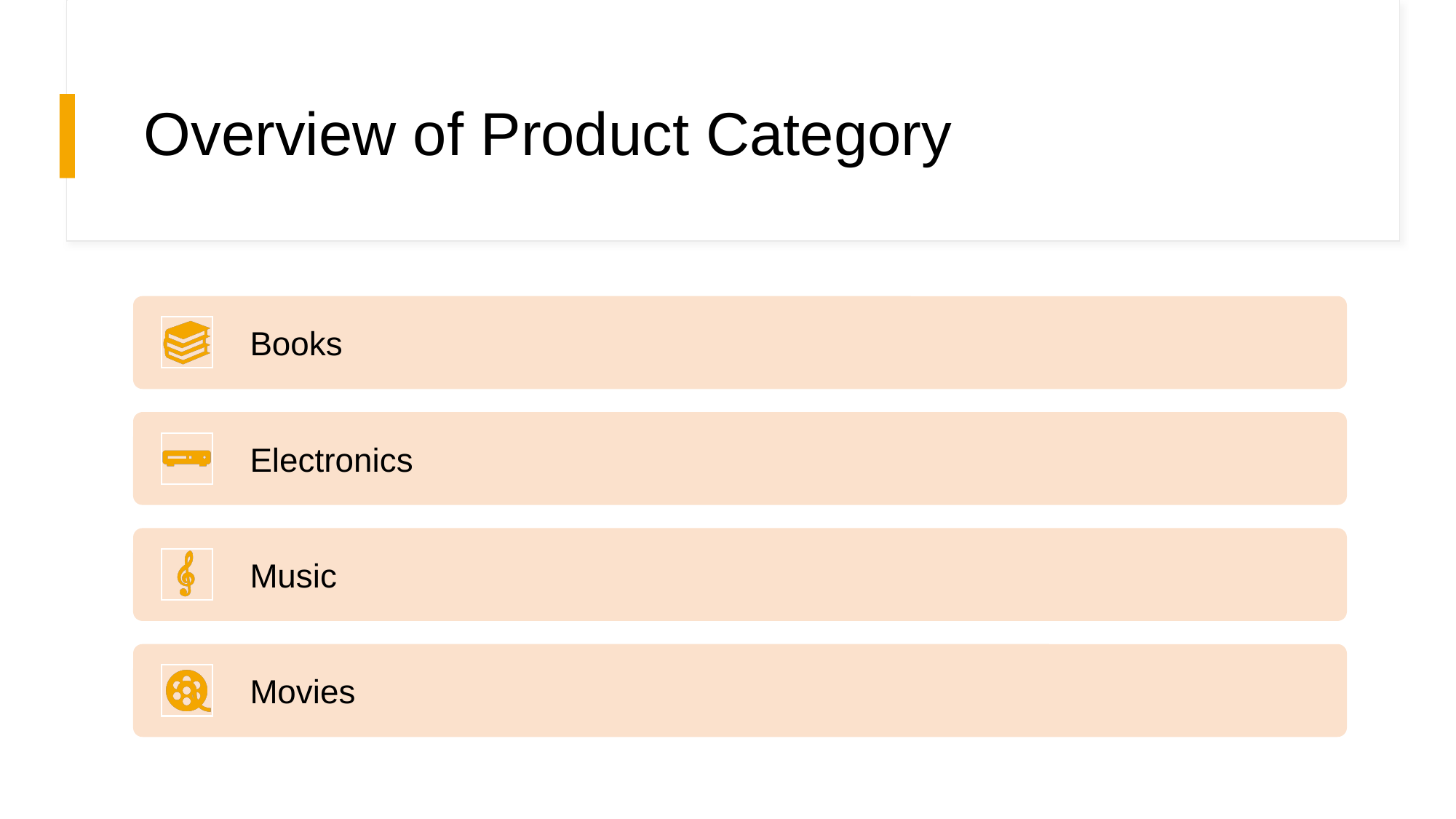

# Overview of Product Category
Books
Electronics
Music
Movies